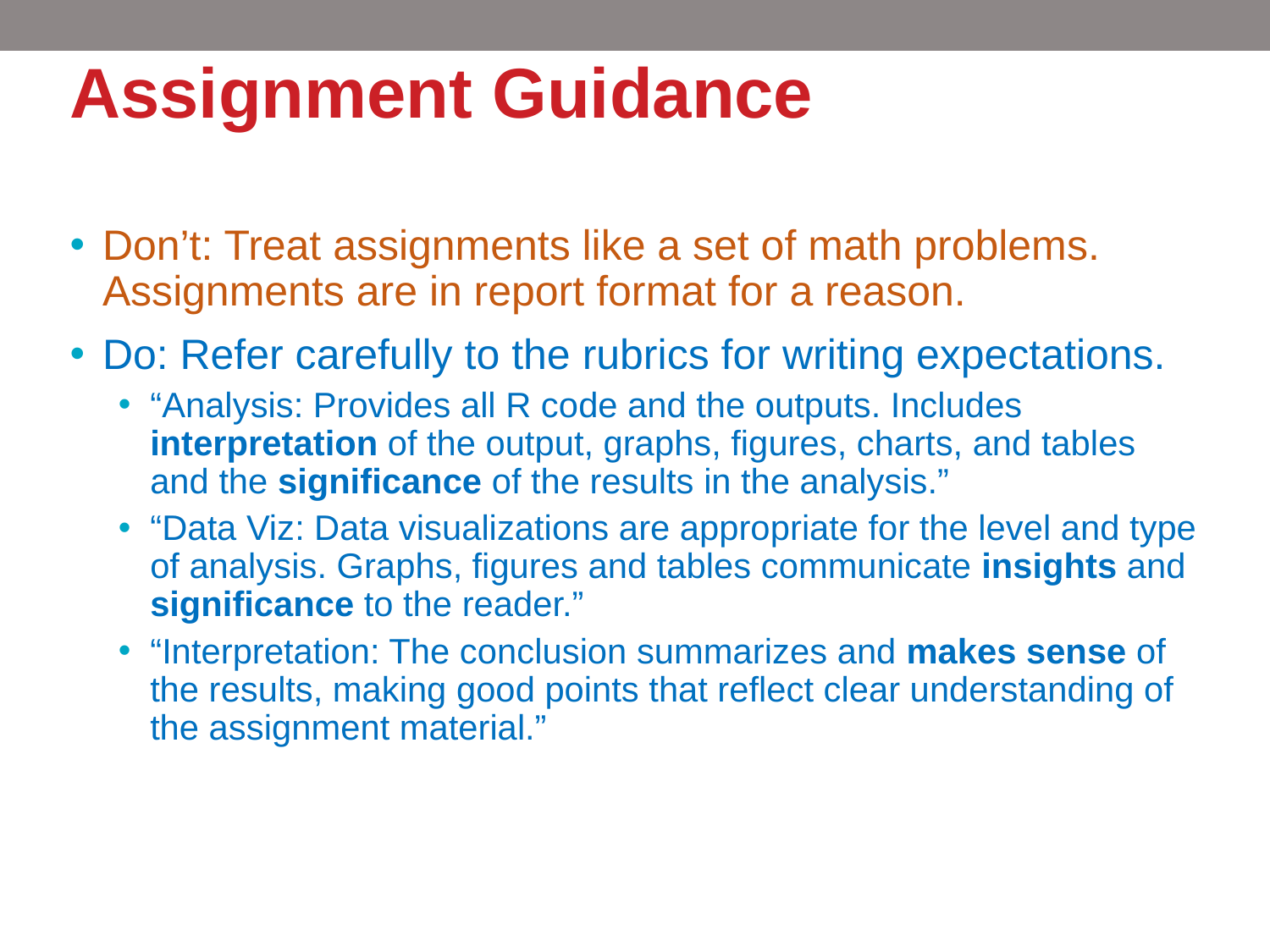

# Assignment Guidance
Don’t: Treat assignments like a set of math problems. Assignments are in report format for a reason.
Do: Refer carefully to the rubrics for writing expectations.
“Analysis: Provides all R code and the outputs. Includes interpretation of the output, graphs, figures, charts, and tables and the significance of the results in the analysis.”
“Data Viz: Data visualizations are appropriate for the level and type of analysis. Graphs, figures and tables communicate insights and significance to the reader.”
“Interpretation: The conclusion summarizes and makes sense of the results, making good points that reflect clear understanding of the assignment material.”